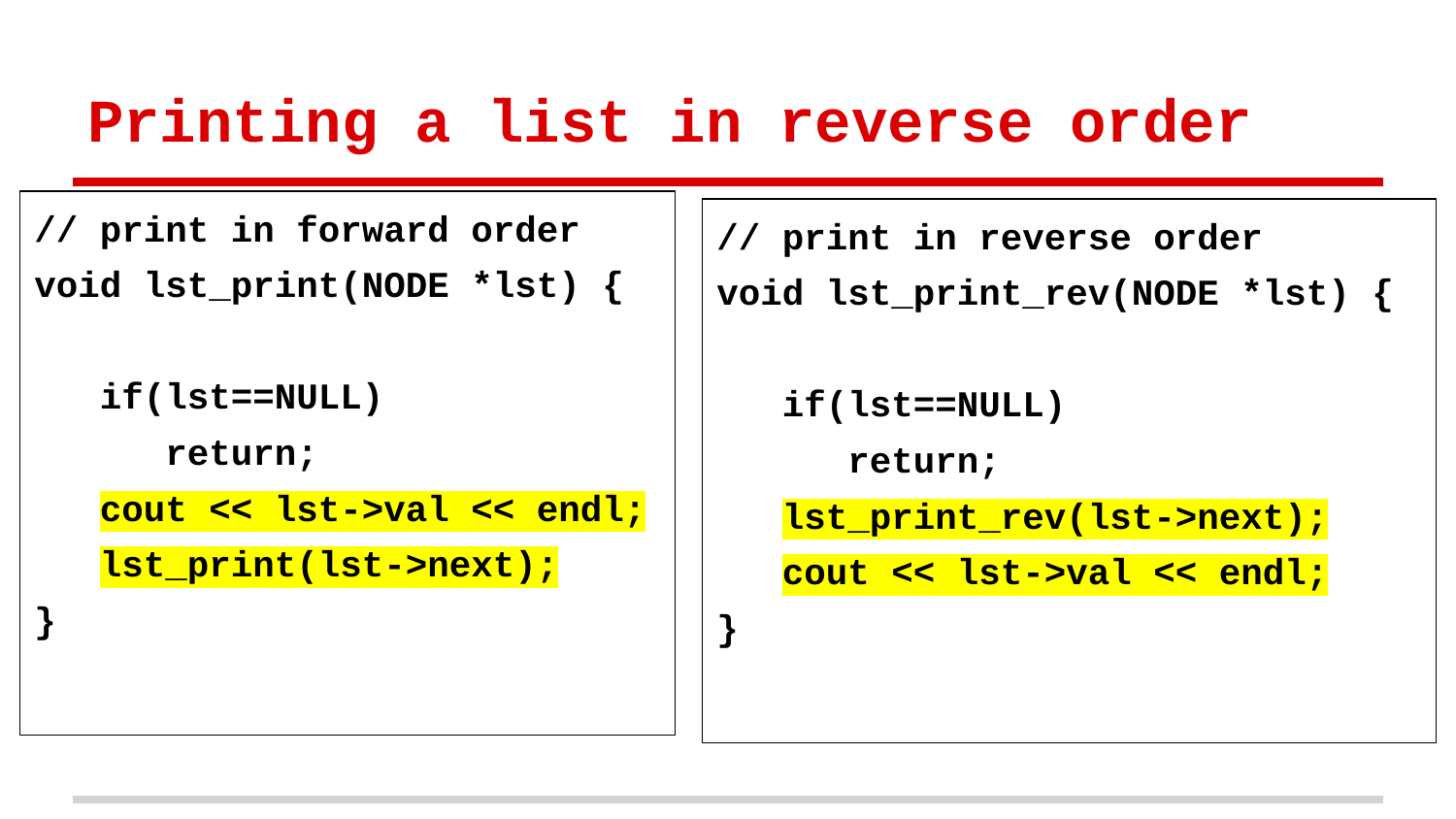

# Printing a list in reverse order
// print in forward order
void lst_print(NODE *lst) {

   if(lst==NULL)
      return;
   cout << lst->val << endl;
   lst_print(lst->next);
}
// print in reverse order
void lst_print_rev(NODE *lst) {

   if(lst==NULL)
      return;
   lst_print_rev(lst->next);
   cout << lst->val << endl;
}